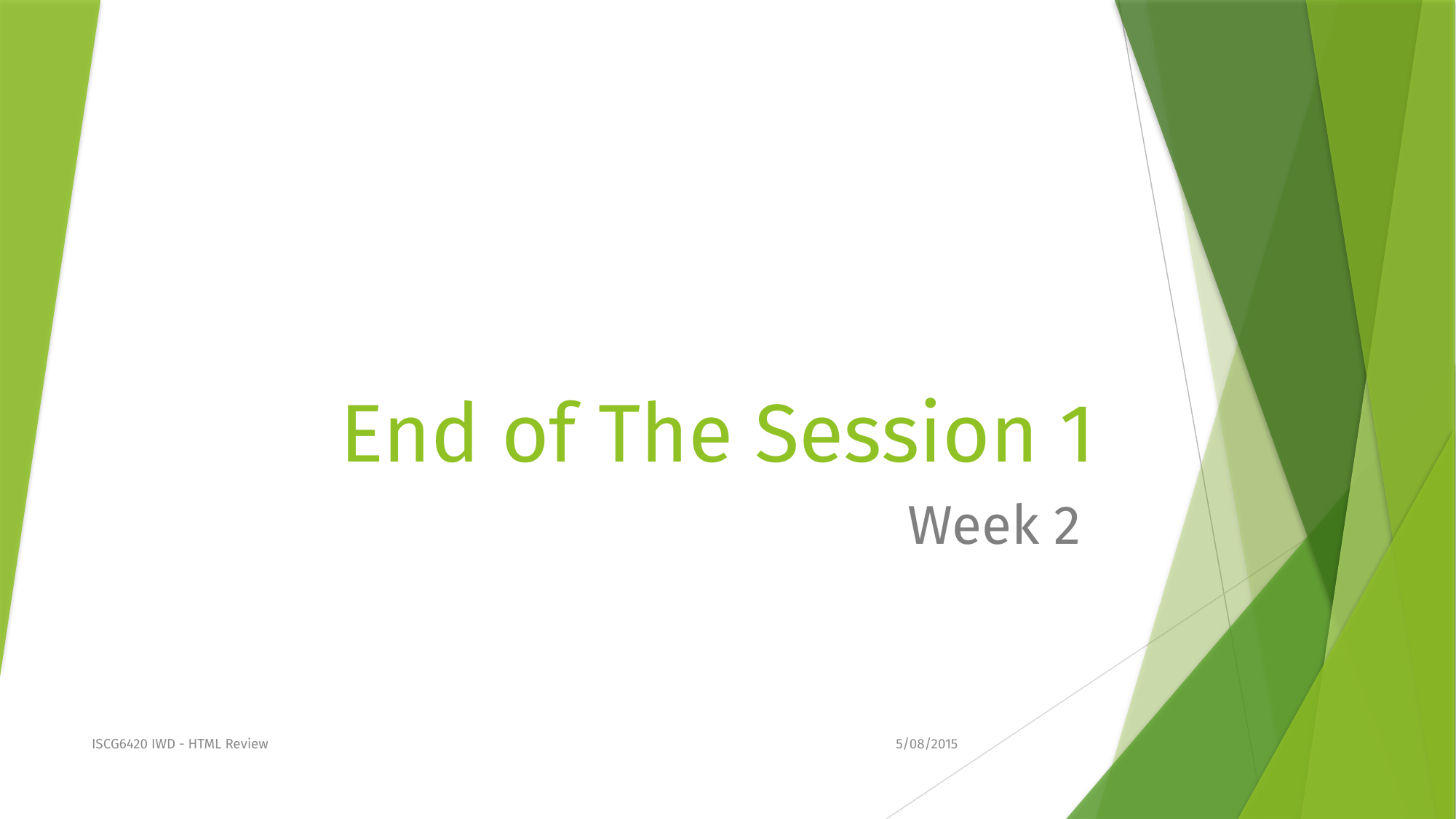

# End of The Session 1
Week 2
ISCG6420 IWD - HTML Review
5/08/2015